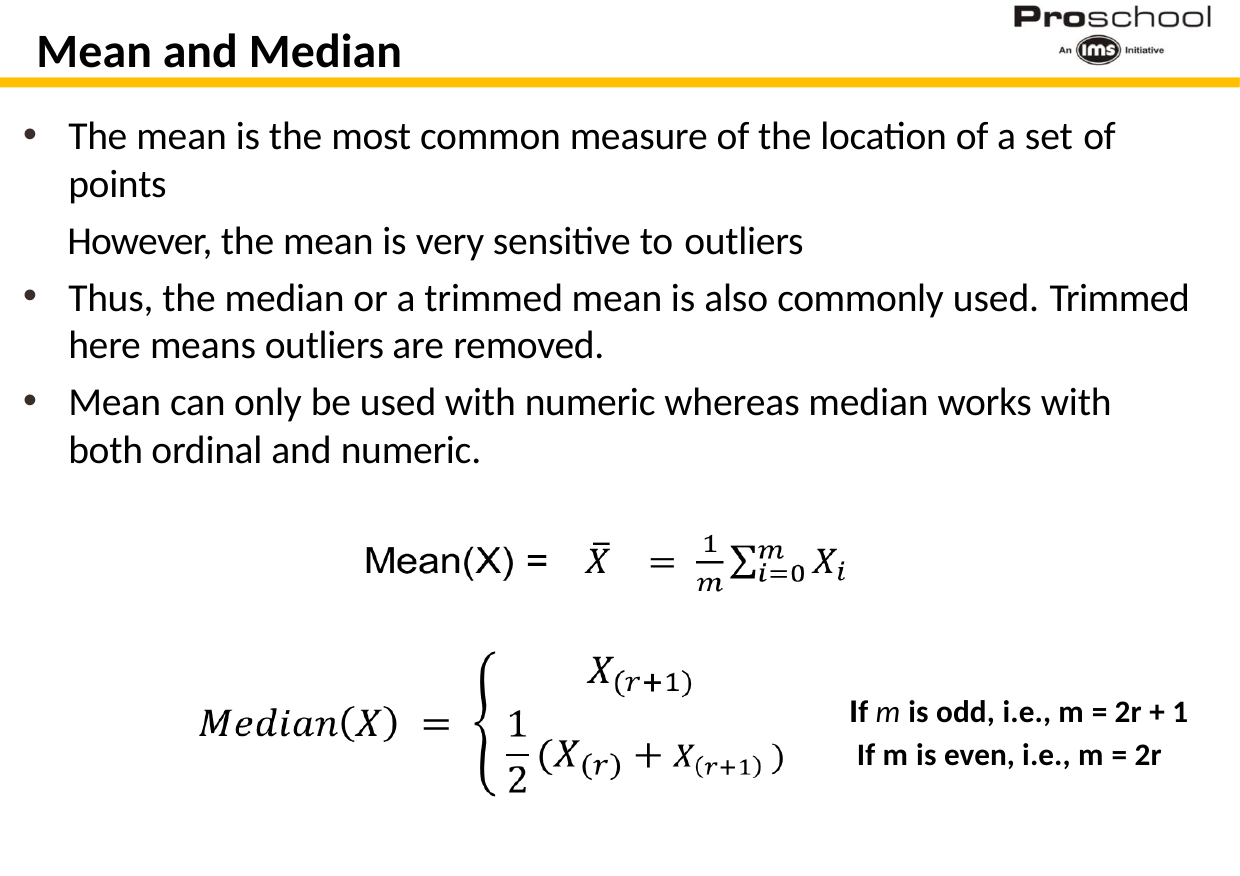

# Mean and Median

The mean is the most common measure of the location of a set of
points
However, the mean is very sensitive to outliers
Thus, the median or a trimmed mean is also commonly used. Trimmed
here means outliers are removed.
Mean can only be used with numeric whereas median works with  both ordinal and numeric.

If m is odd, i.e., m = 2r + 1  If m is even, i.e., m = 2r